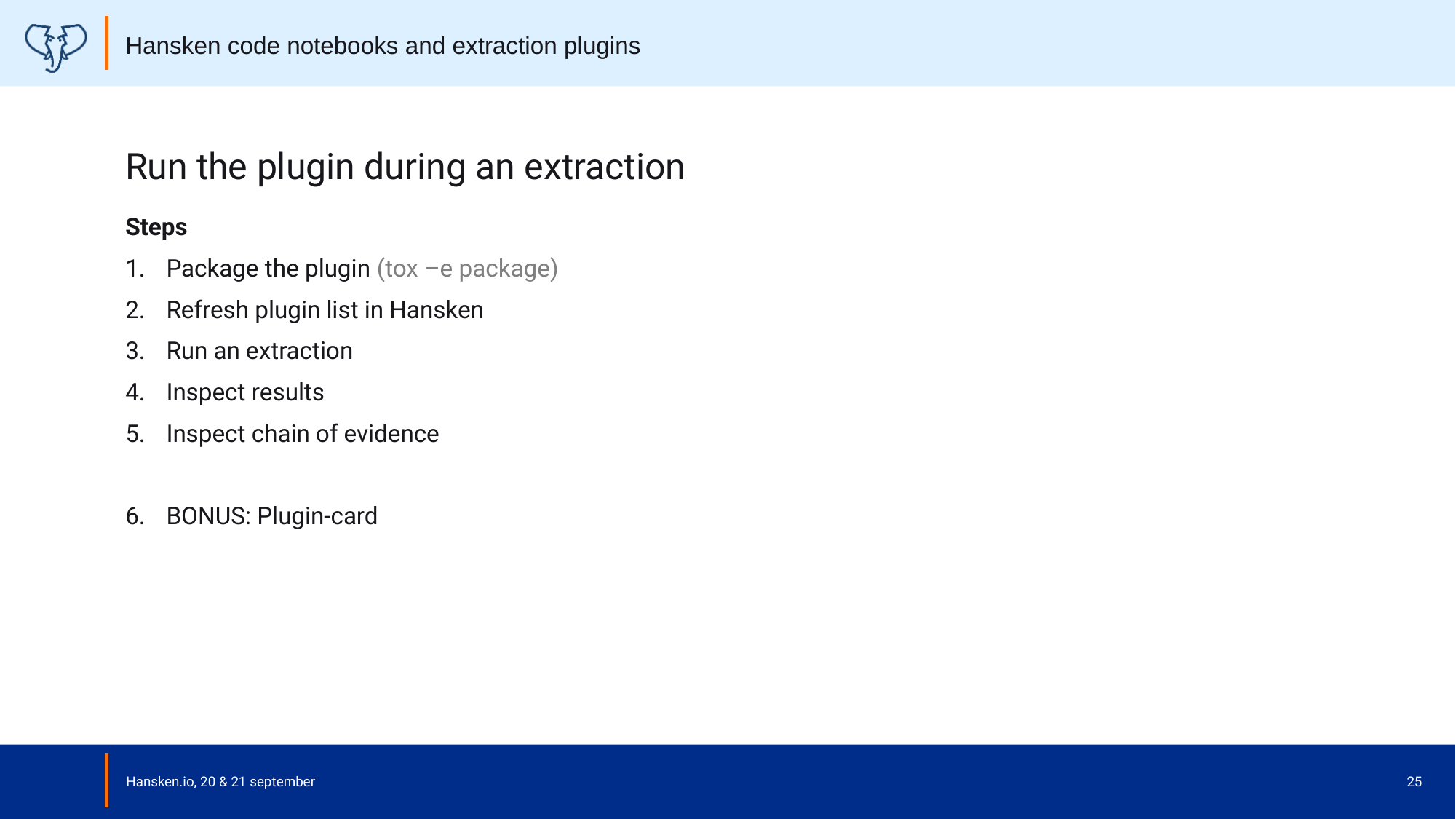

Hansken code notebooks and extraction plugins
# Run the plugin during an extraction
Steps
Package the plugin (tox –e package)
Refresh plugin list in Hansken
Run an extraction
Inspect results
Inspect chain of evidence

BONUS: Plugin-card

Hansken.io, 20 & 21 september
25